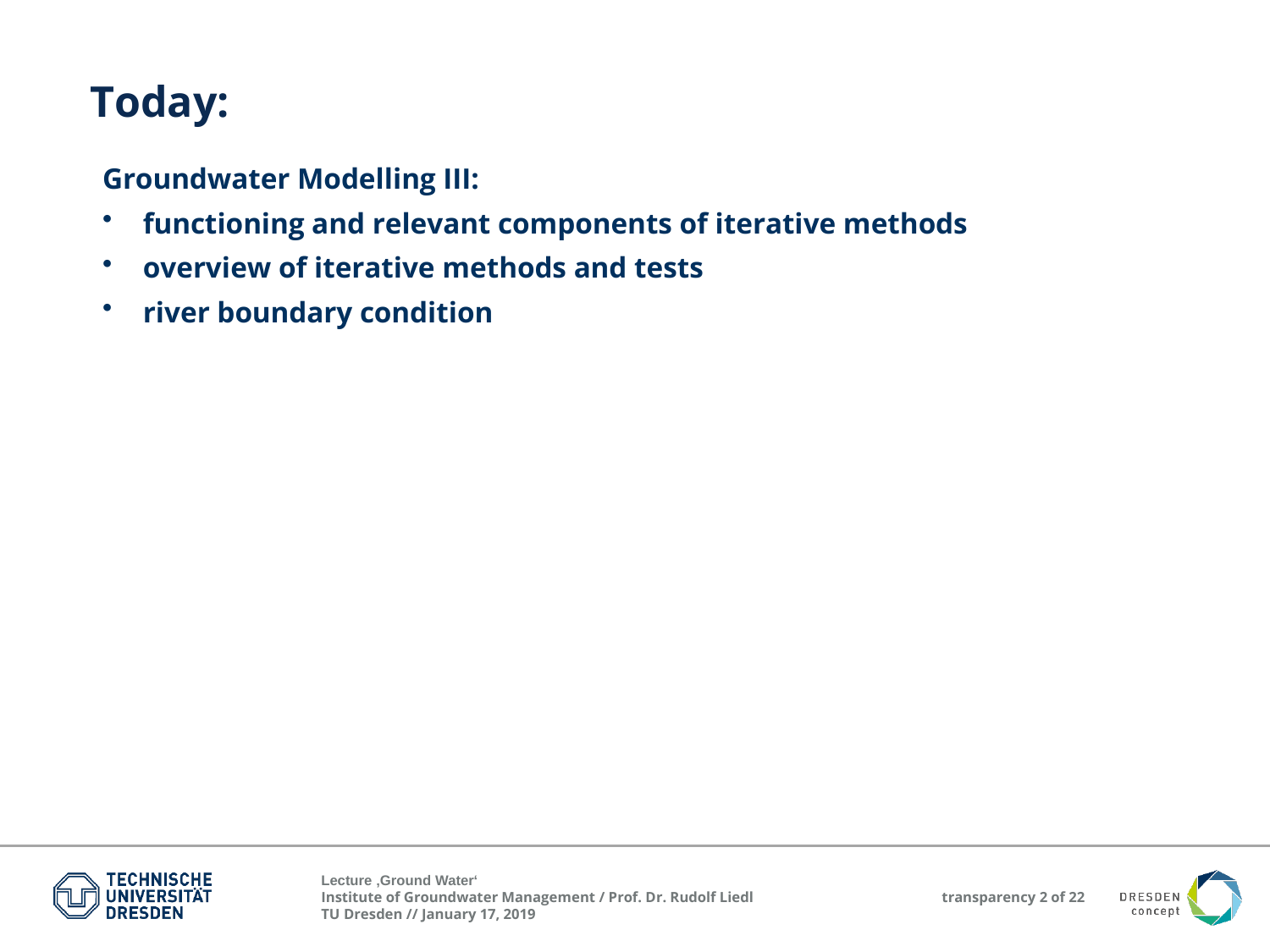

Today:
Groundwater Modelling III:
functioning and relevant components of iterative methods
overview of iterative methods and tests
river boundary condition